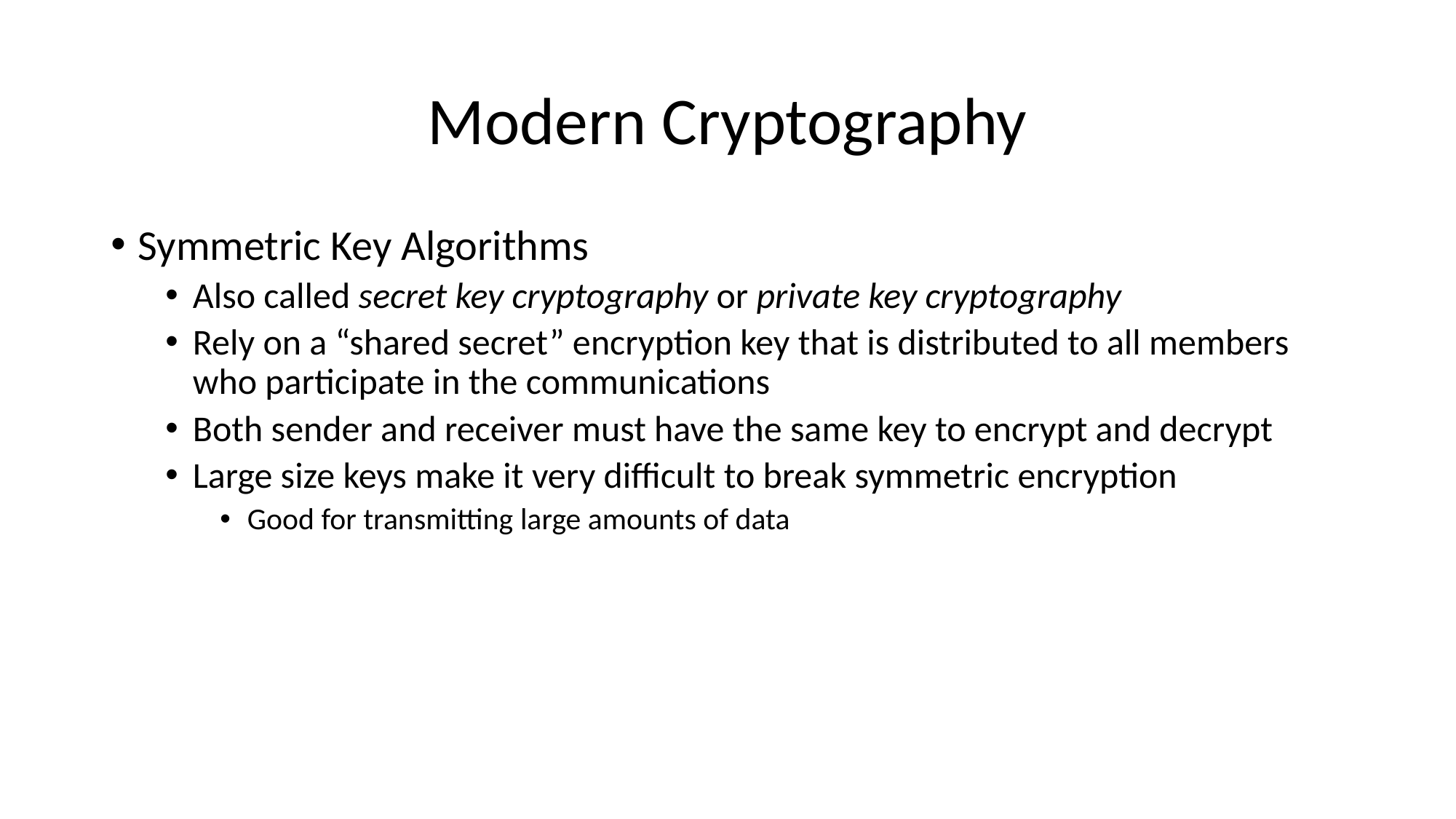

# Modern Cryptography
Symmetric Key Algorithms
Also called secret key cryptography or private key cryptography
Rely on a “shared secret” encryption key that is distributed to all members who participate in the communications
Both sender and receiver must have the same key to encrypt and decrypt
Large size keys make it very difficult to break symmetric encryption
Good for transmitting large amounts of data